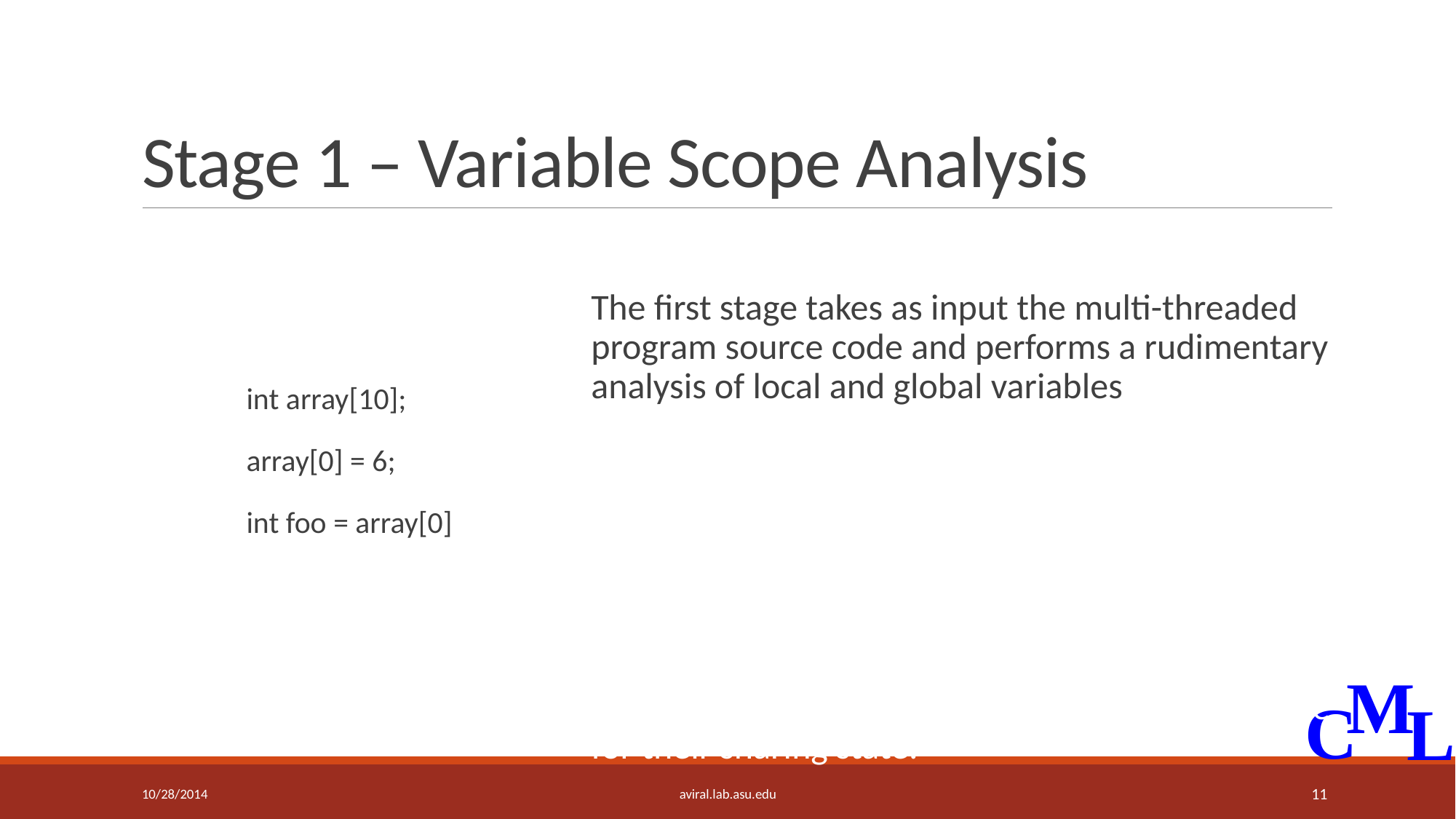

# Stage 1 – Variable Scope Analysis

The first stage takes as input the multi-threaded program source code and performs a rudimentary analysis of local and global variables

Extract approximate read and write count for each variable, as well as size and type.

Each variable is given a “sharing state” with global variables initially all being assigned a value of True for their sharing state.
int array[10];
array[0] = 6;
int foo = array[0]

10/28/2014
aviral.lab.asu.edu
11